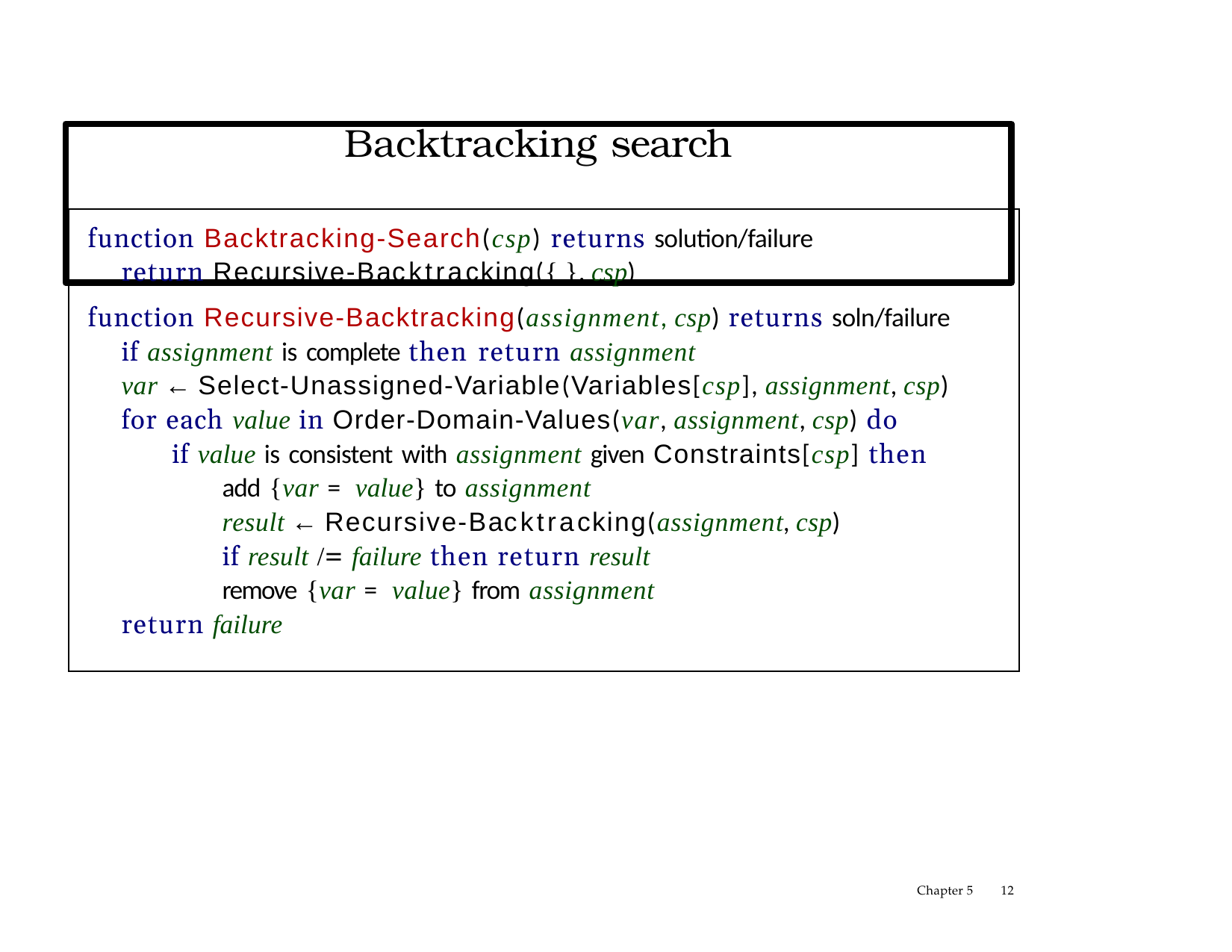

# Backtracking search

function Backtracking-Search(csp) returns solution/failure
return Recursive-Backtracking({ }, csp)
function Recursive-Backtracking(assignment, csp) returns soln/failure
if assignment is complete then return assignment
var ← Select-Unassigned-Variable(Variables[csp], assignment, csp)
for each value in Order-Domain-Values(var, assignment, csp) do
if value is consistent with assignment given Constraints[csp] then
add {var = value} to assignment
result ← Recursive-Backtracking(assignment, csp)
if result /= failure then return result
remove {var = value} from assignment
return failure
Chapter 5
12